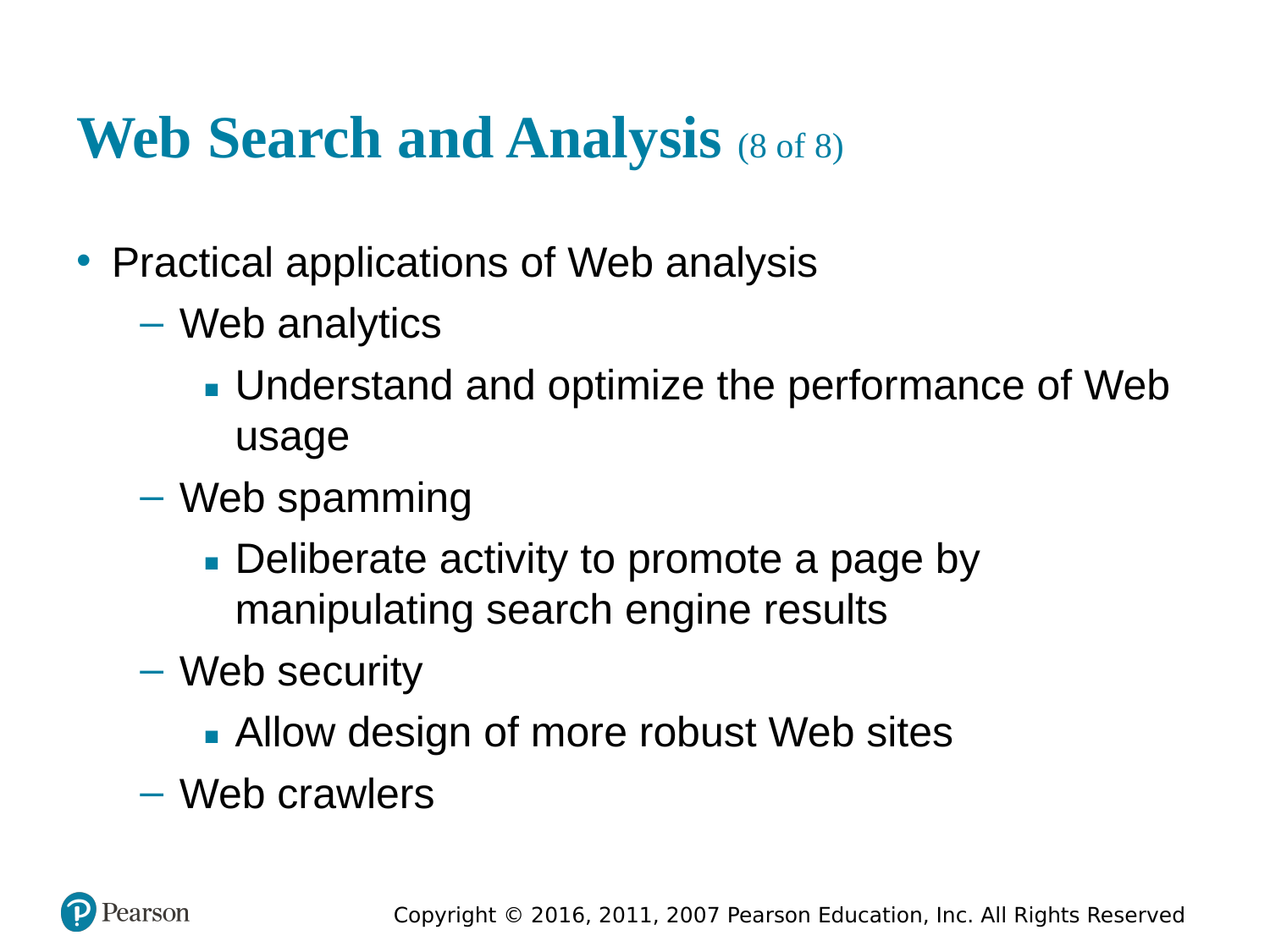

# Web Search and Analysis (8 of 8)
Practical applications of Web analysis
Web analytics
Understand and optimize the performance of Web usage
Web spamming
Deliberate activity to promote a page by manipulating search engine results
Web security
Allow design of more robust Web sites
Web crawlers